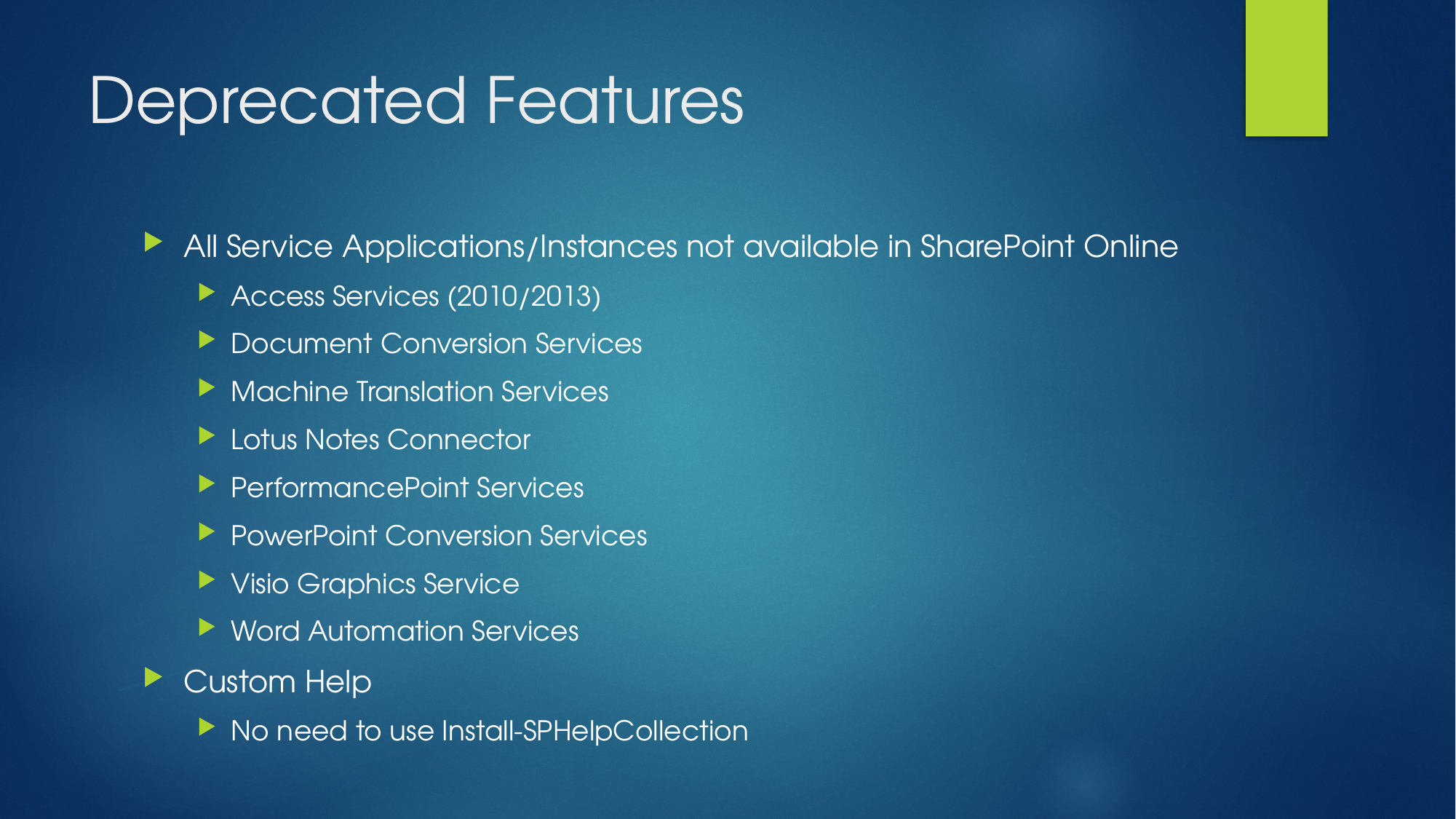

# Deprecated Features
All Service Applications/Instances not available in SharePoint Online
Access Services (2010/2013)
Document Conversion Services
Machine Translation Services
Lotus Notes Connector
PerformancePoint Services
PowerPoint Conversion Services
Visio Graphics Service
Word Automation Services
Custom Help
No need to use Install-SPHelpCollection